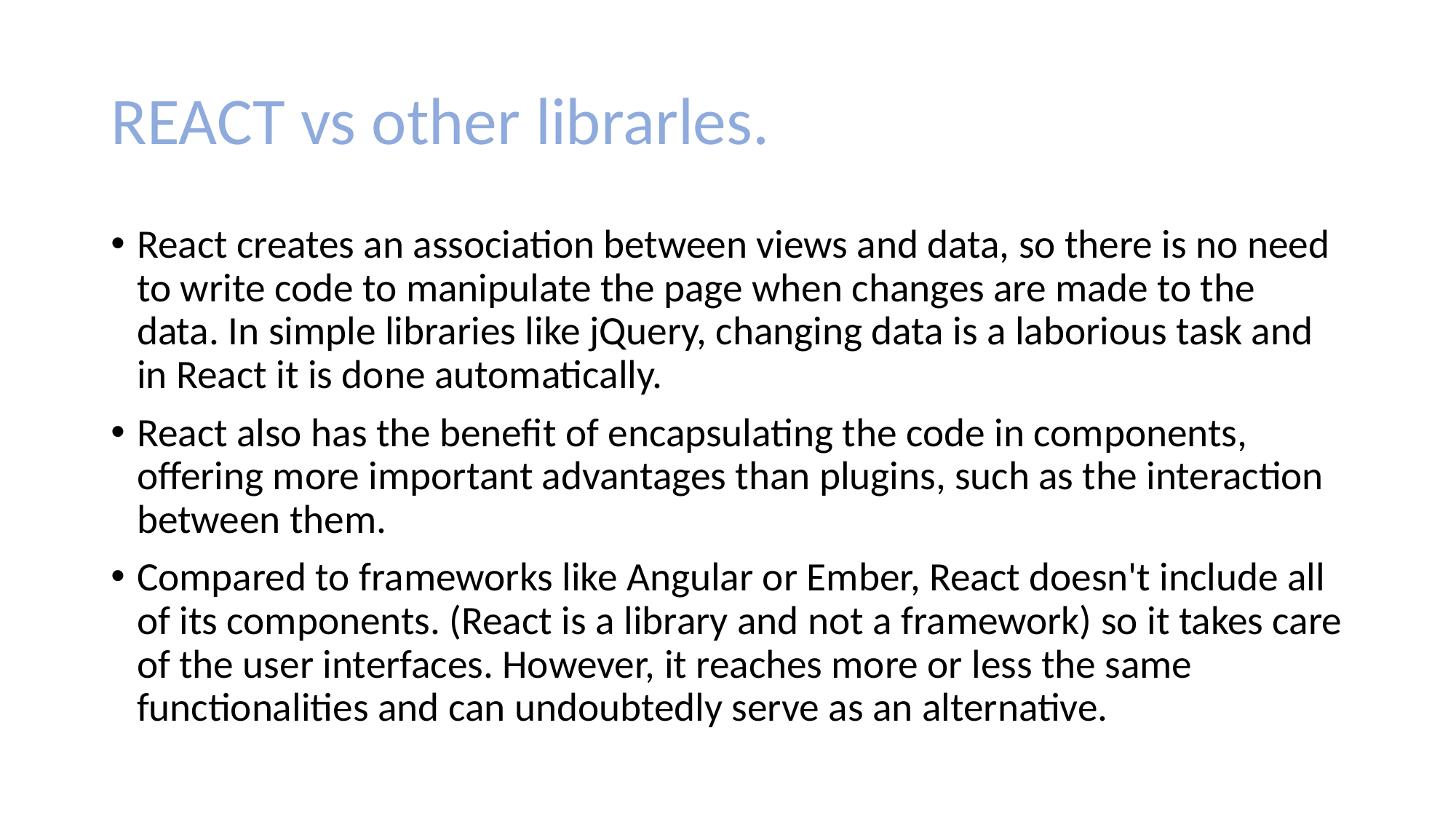

# REACT vs other librarles.
React creates an association between views and data, so there is no need to write code to manipulate the page when changes are made to the data. In simple libraries like jQuery, changing data is a laborious task and in React it is done automatically.
React also has the benefit of encapsulating the code in components, offering more important advantages than plugins, such as the interaction between them.
Compared to frameworks like Angular or Ember, React doesn't include all of its components. (React is a library and not a framework) so it takes care of the user interfaces. However, it reaches more or less the same functionalities and can undoubtedly serve as an alternative.